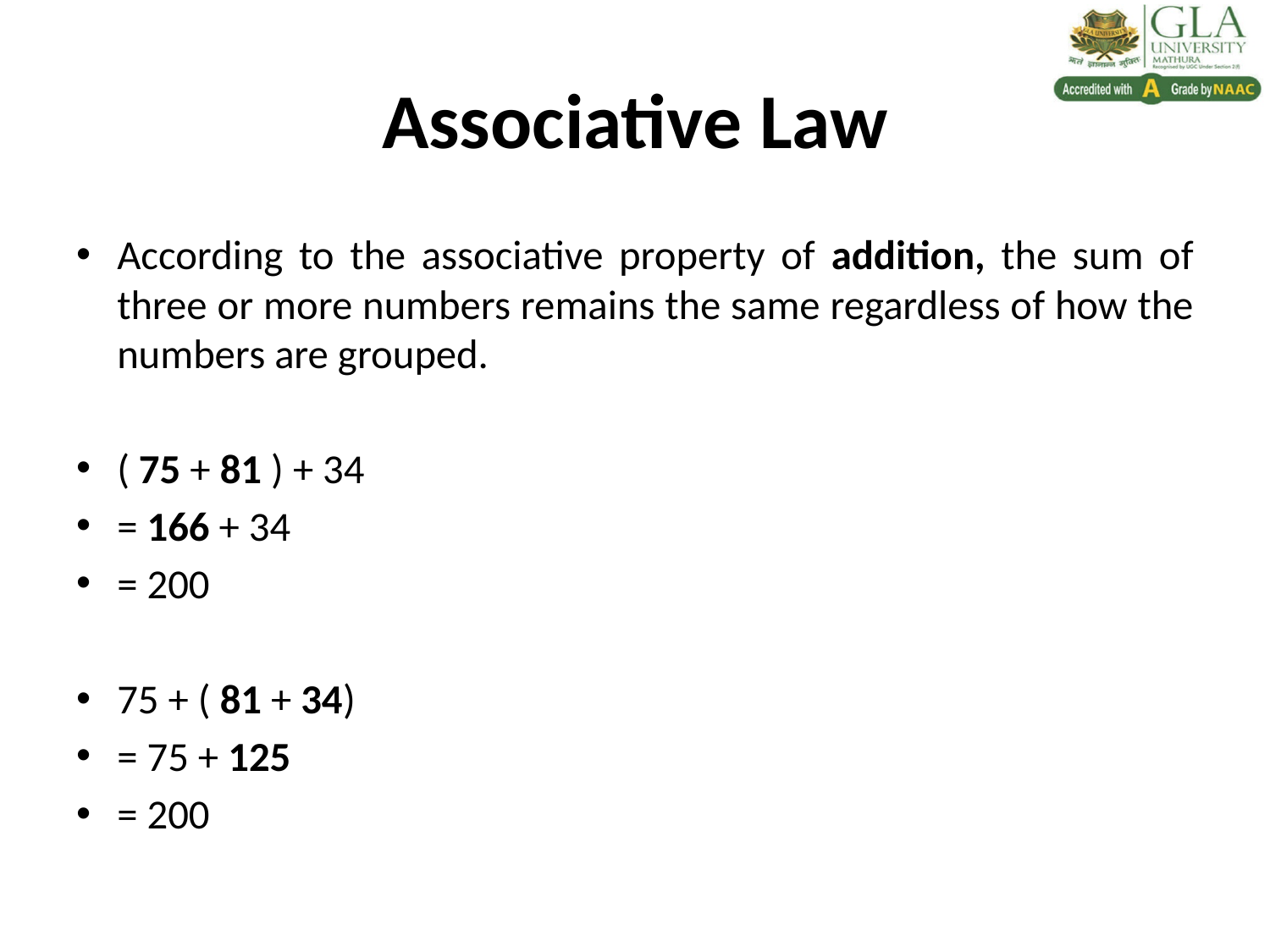

# Associative Law
According to the associative property of addition, the sum of three or more numbers remains the same regardless of how the numbers are grouped.

( 75 + 81 ) + 34
= 166 + 34
= 200

75 + ( 81 + 34)
= 75 + 125
= 200